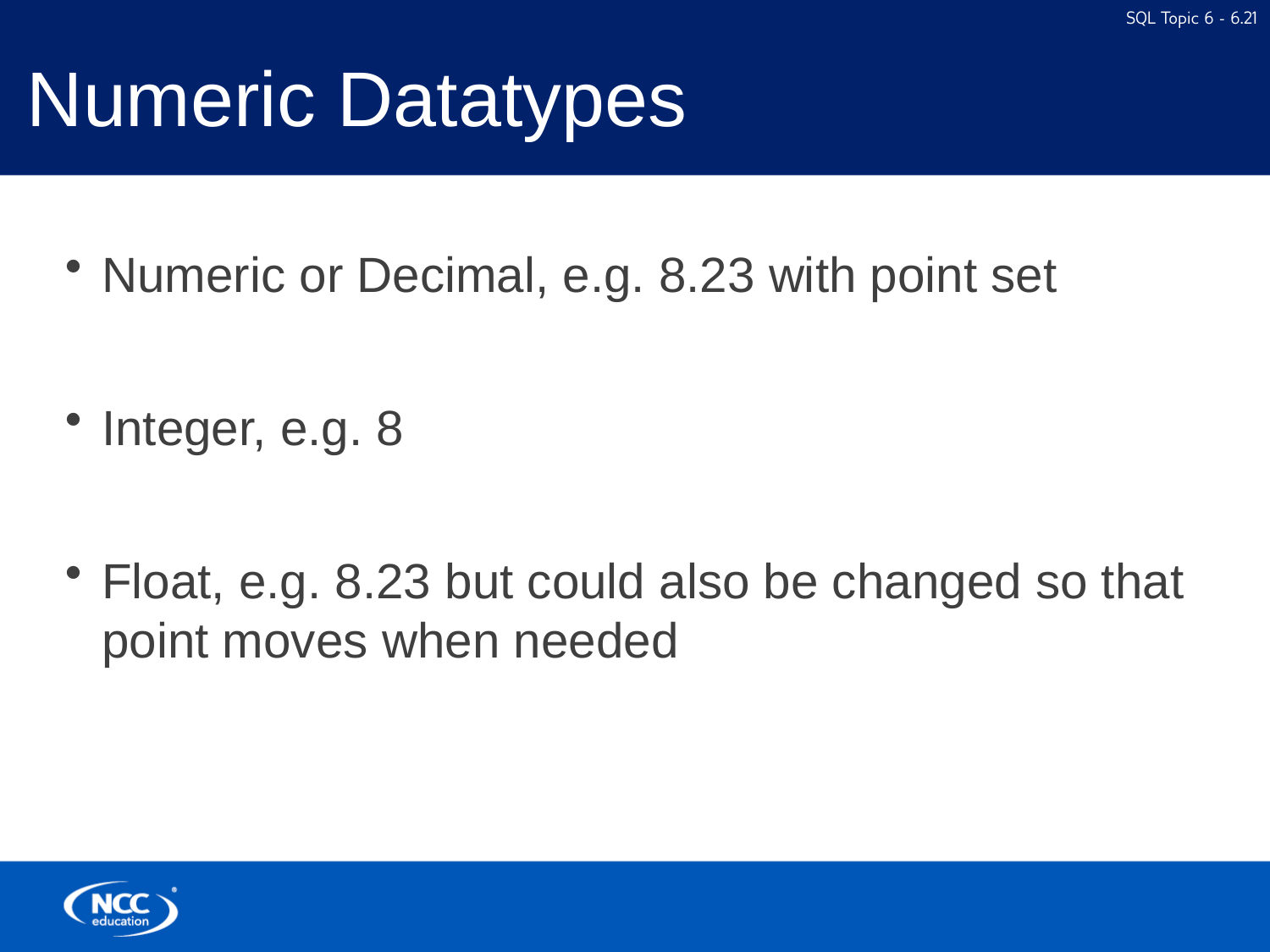

# Numeric Datatypes
Numeric or Decimal, e.g. 8.23 with point set

Integer, e.g. 8

Float, e.g. 8.23 but could also be changed so that point moves when needed